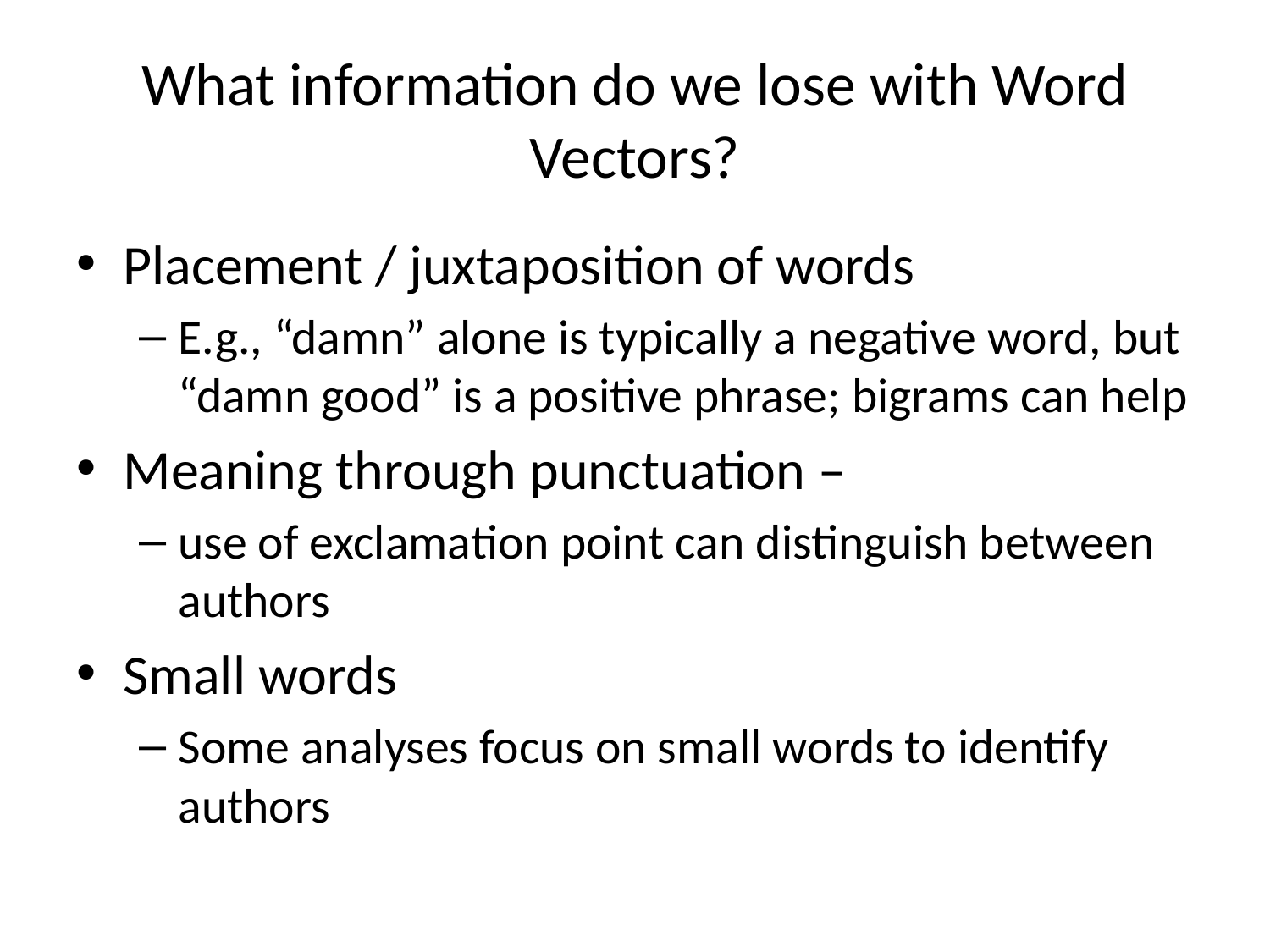

# What information do we lose with Word Vectors?
Placement / juxtaposition of words
E.g., “damn” alone is typically a negative word, but “damn good” is a positive phrase; bigrams can help
Meaning through punctuation –
use of exclamation point can distinguish between authors
Small words
Some analyses focus on small words to identify  authors